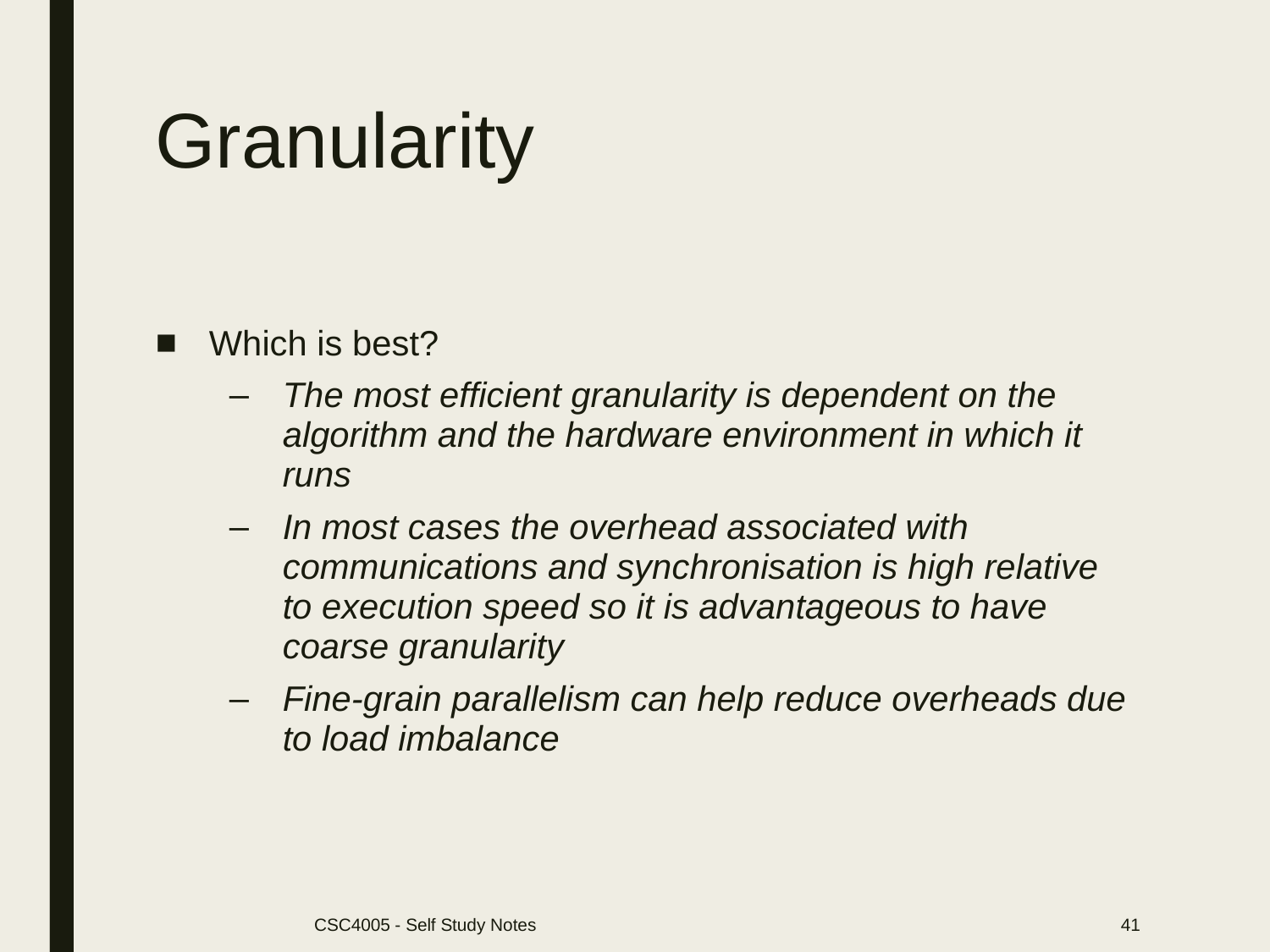

# Granularity
Which is best?
The most efficient granularity is dependent on the algorithm and the hardware environment in which it runs
In most cases the overhead associated with communications and synchronisation is high relative to execution speed so it is advantageous to have coarse granularity
Fine-grain parallelism can help reduce overheads due to load imbalance

CSC4005 - Self Study Notes
41